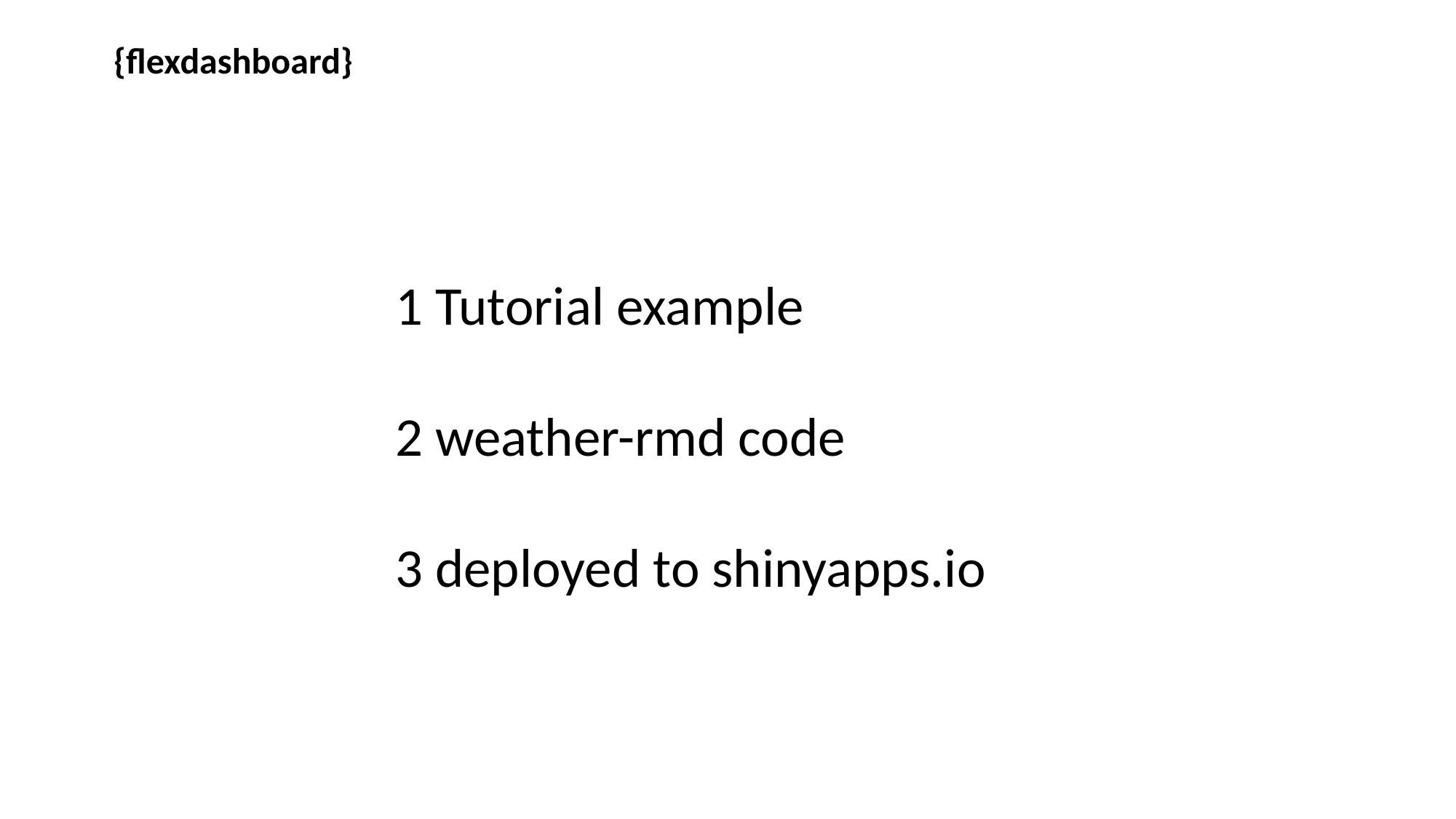

{flexdashboard}
1 Tutorial example

2 weather-rmd code

3 deployed to shinyapps.io